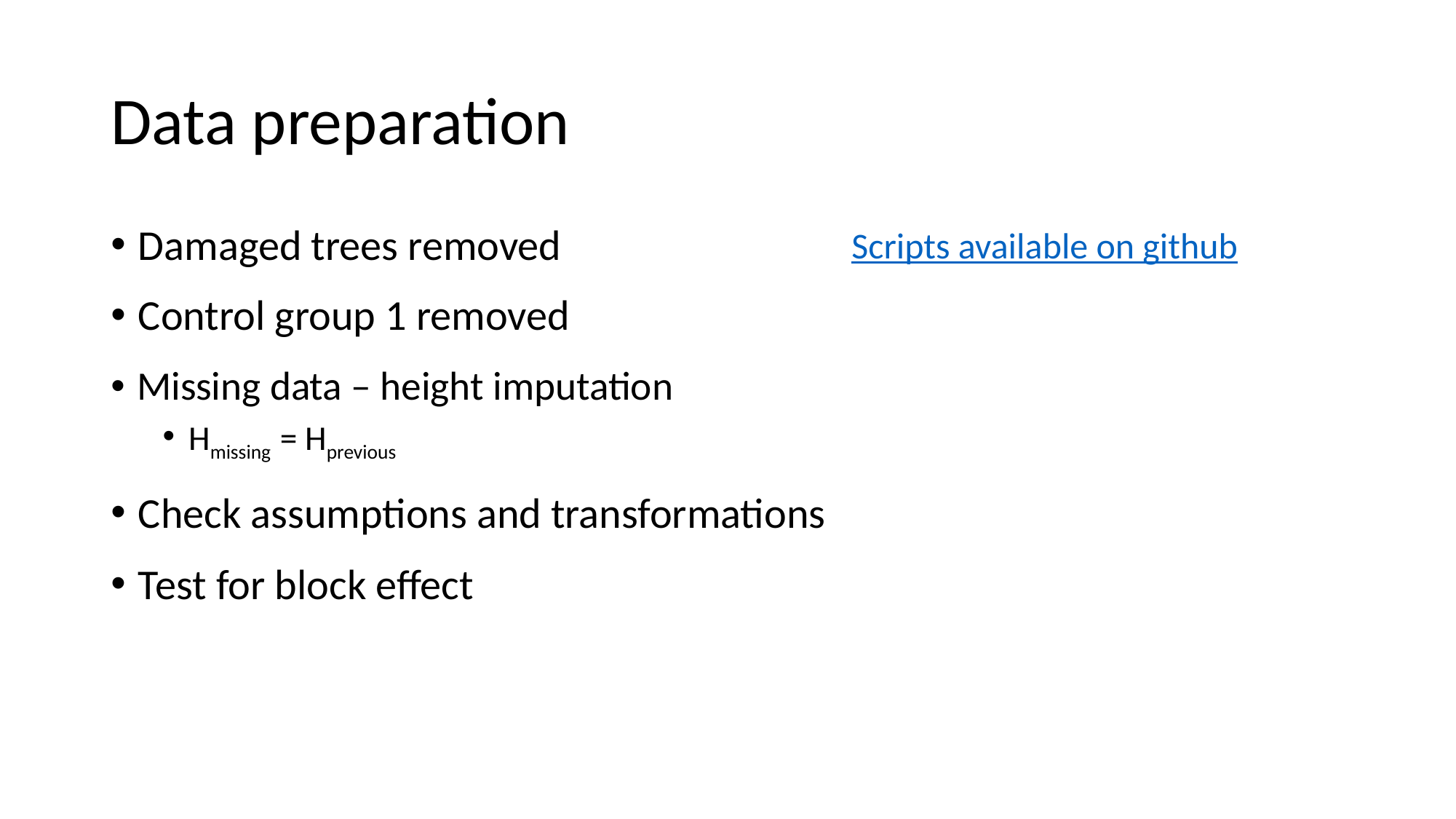

# Data preparation
Scripts available on github
Damaged trees removed
Control group 1 removed
Missing data – height imputation
Hmissing  = Hprevious
Check assumptions and transformations
Test for block effect